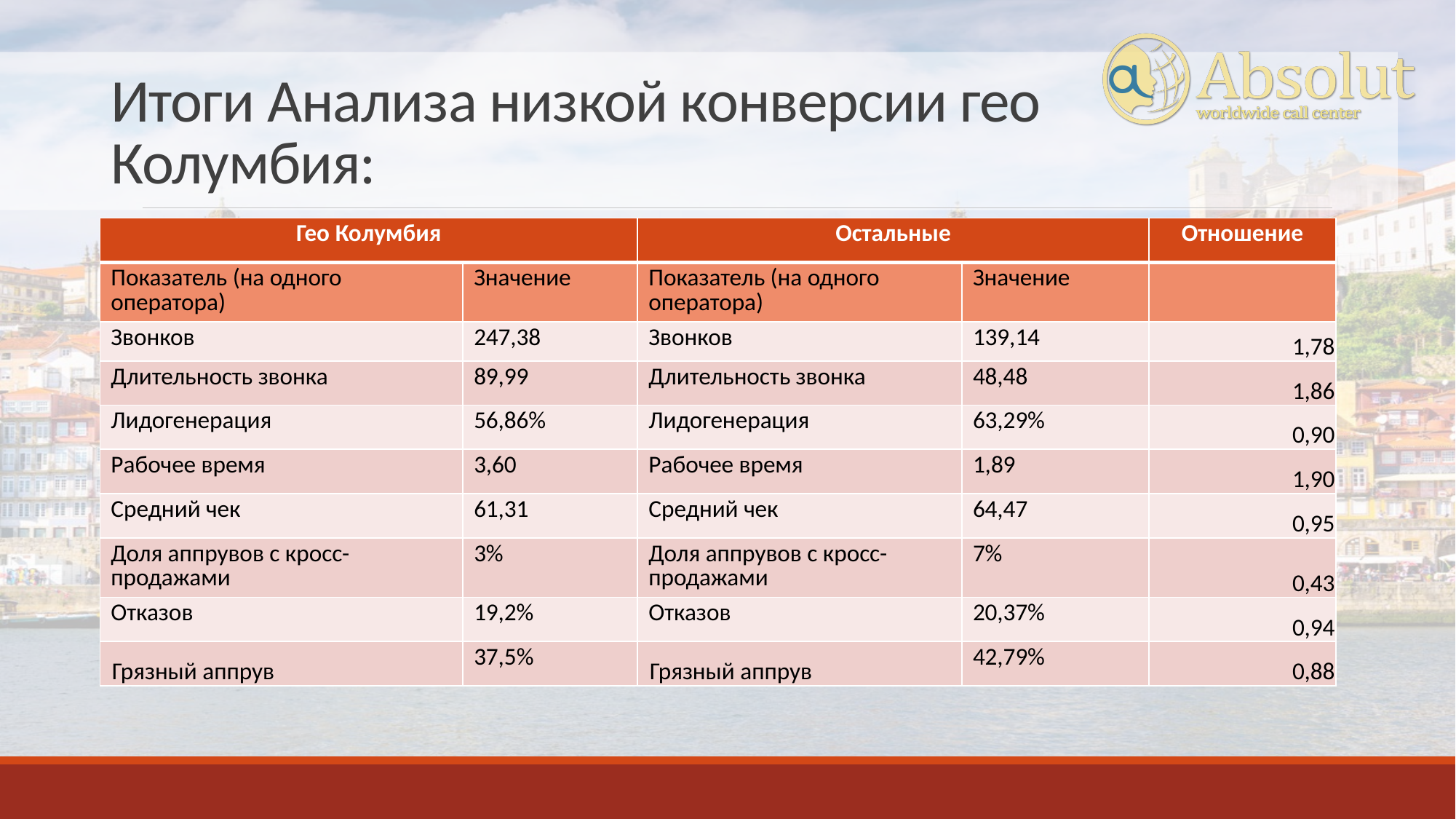

# Итоги Анализа низкой конверсии гео Колумбия:

| Гео Колумбия |  |
| --- | --- |
| Показатель (на одного оператора) | Значение |
| Звонков | 247,38 |
| Длительность звонка | 89,99 |
| Лидогенерация | 56,86% |
| Рабочее время | 3,60 |
| Средний чек | 61,31 |
| Доля аппрувов с кросс-продажами | 3% |
| Отказов | 19,2% |
| Грязный аппрув | 37,5% |
| Остальные |  | Отношение |
| --- | --- | --- |
| Показатель (на одного оператора) | Значение |  |
| Звонков | 139,14 | 1,78 |
| Длительность звонка | 48,48 | 1,86 |
| Лидогенерация | 63,29% | 0,90 |
| Рабочее время | 1,89 | 1,90 |
| Средний чек | 64,47 | 0,95 |
| Доля аппрувов с кросс-продажами | 7% | 0,43 |
| Отказов | 20,37% | 0,94 |
| Грязный аппрув | 42,79% | 0,88 |